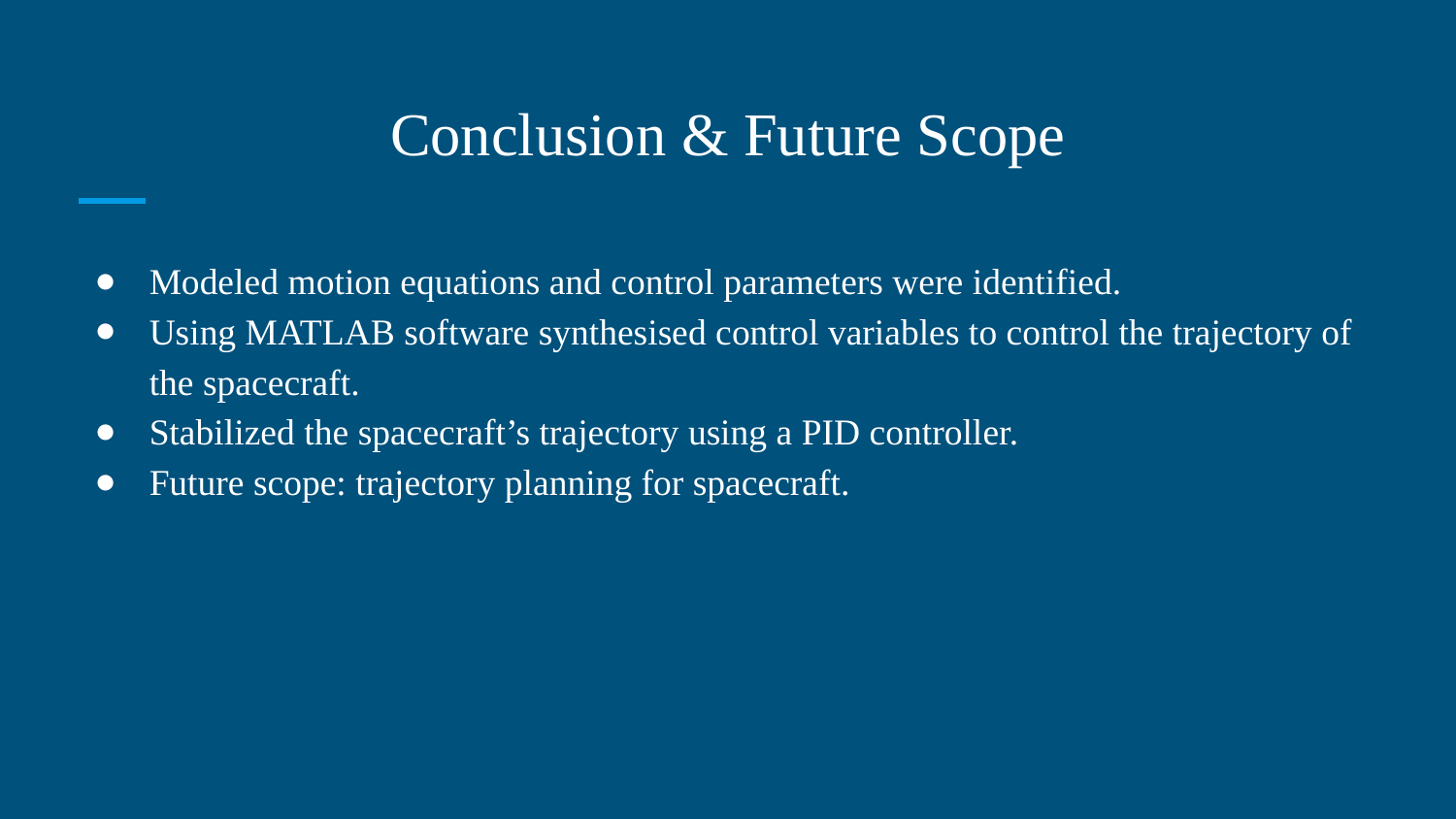

# Conclusion & Future Scope
Modeled motion equations and control parameters were identified.
Using MATLAB software synthesised control variables to control the trajectory of the spacecraft.
Stabilized the spacecraft’s trajectory using a PID controller.
Future scope: trajectory planning for spacecraft.